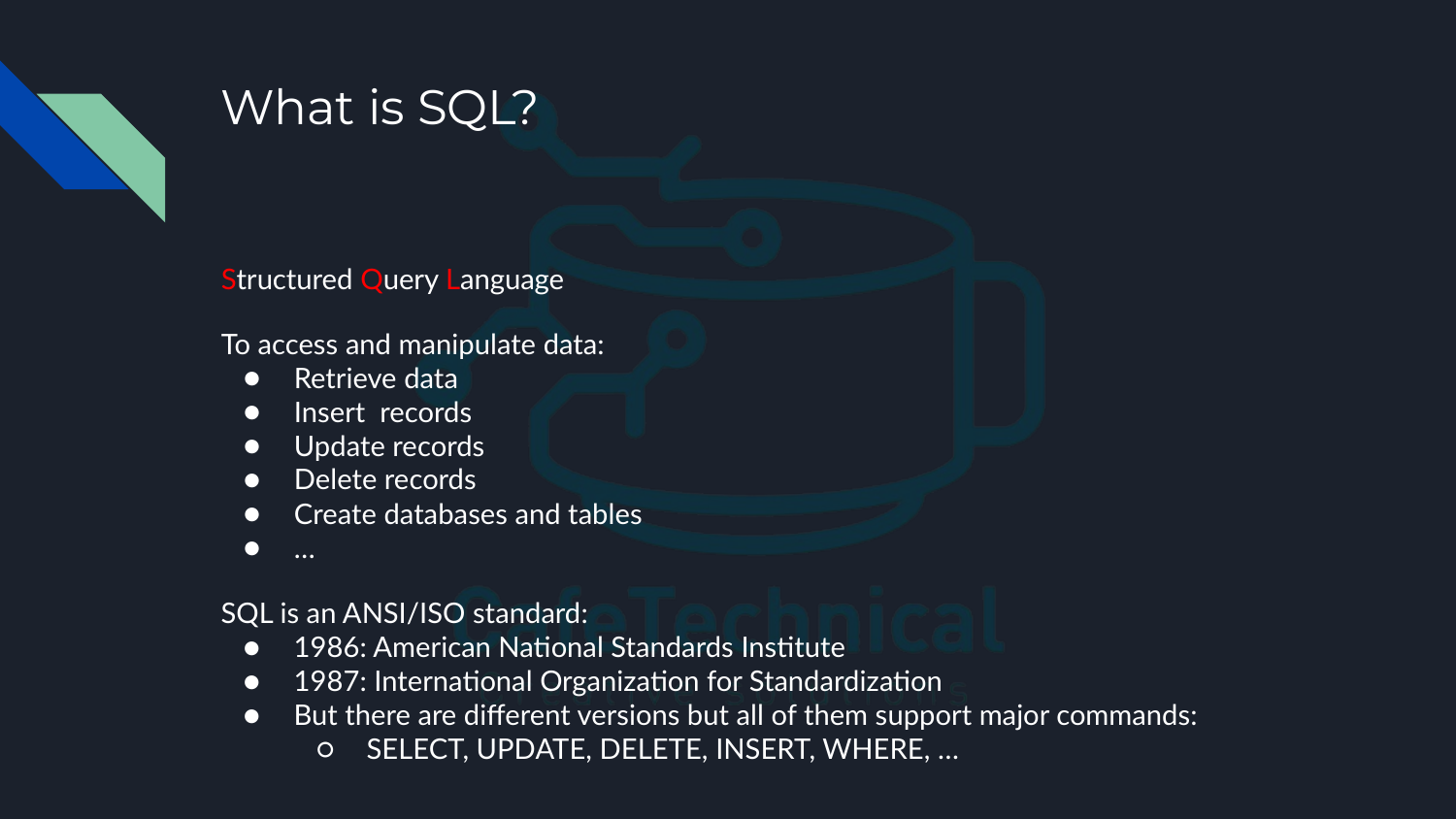

# What is SQL?
Structured Query Language
To access and manipulate data:
Retrieve data
Insert  records
Update records
Delete records
Create databases and tables
…
SQL is an ANSI/ISO standard:
1986: American National Standards Institute
1987: International Organization for Standardization
But there are different versions but all of them support major commands:
SELECT, UPDATE, DELETE, INSERT, WHERE, …